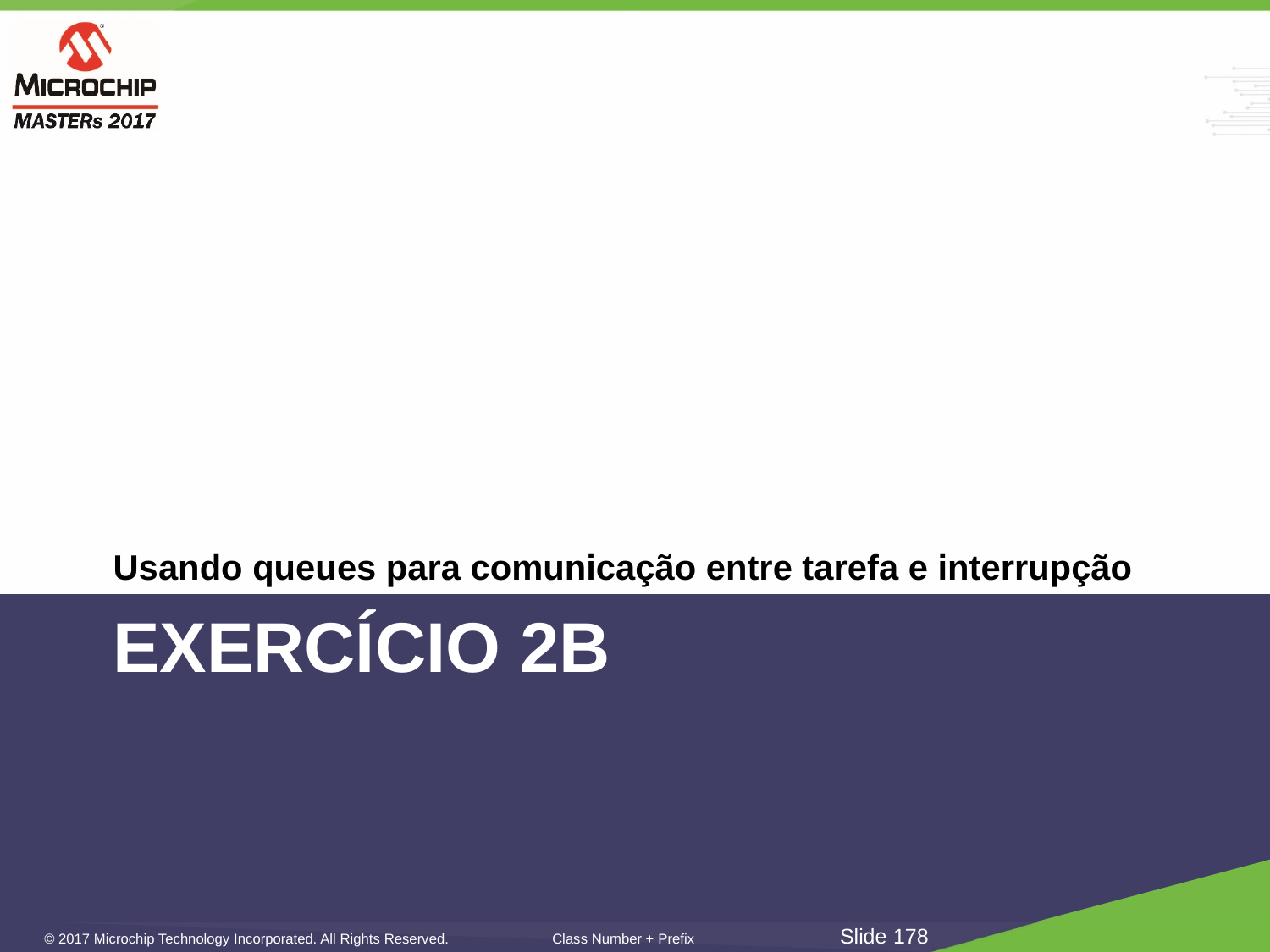

Usando queues para comunicação entre tarefa e interrupção
# EXERCÍCIO 2b